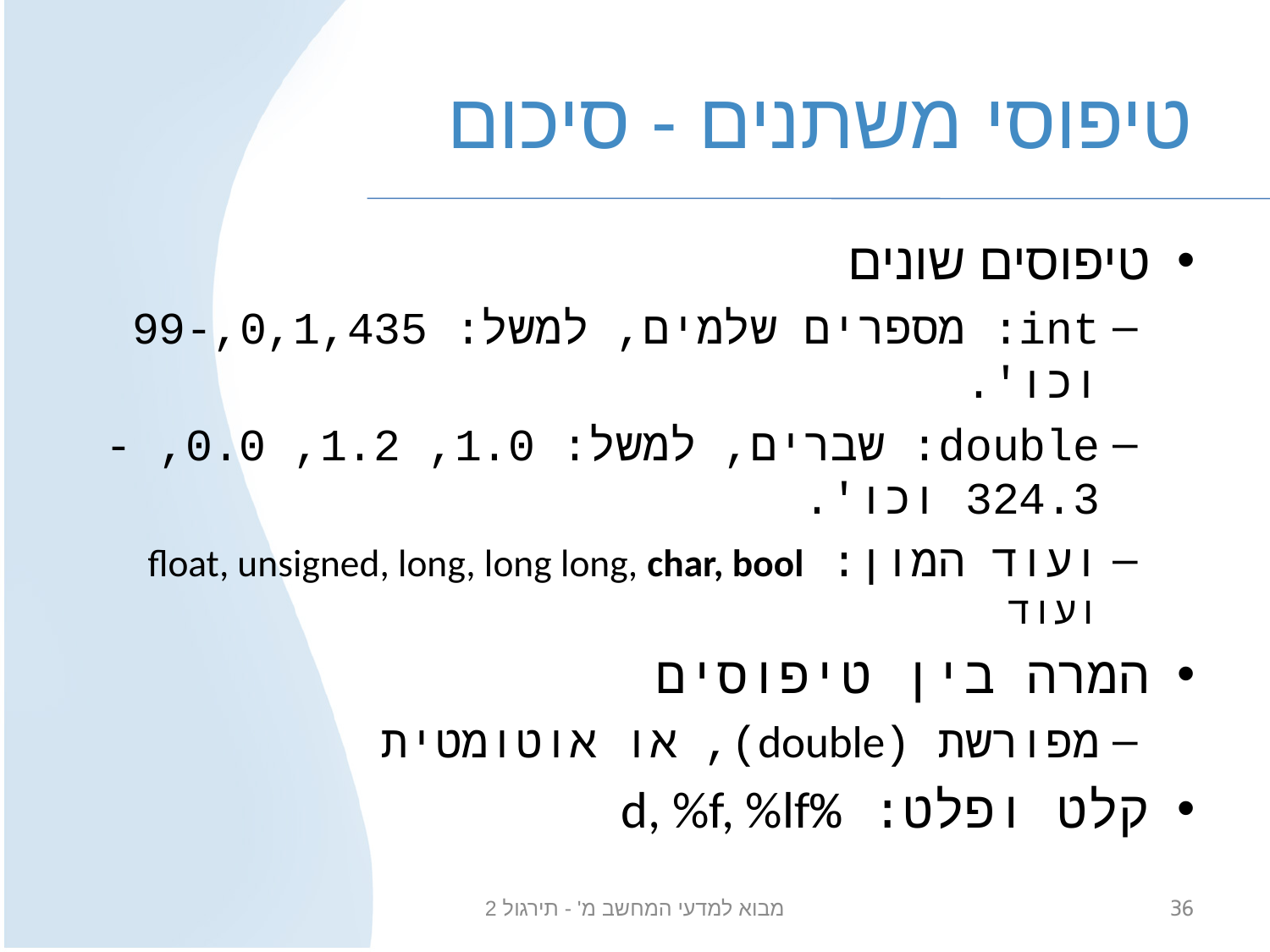

# טיפוסי משתנים - סיכום
טיפוסים שונים
int: מספרים שלמים, למשל: 0,1,435,-99 וכו'.
double: שברים, למשל: 1.0, 1.2, 0.0, -324.3 וכו'.
ועוד המון: float, unsigned, long, long long, char, bool ועוד
המרה בין טיפוסים
מפורשת (double), או אוטומטית
קלט ופלט: %d, %f, %lf

מבוא למדעי המחשב מ' - תירגול 2
36